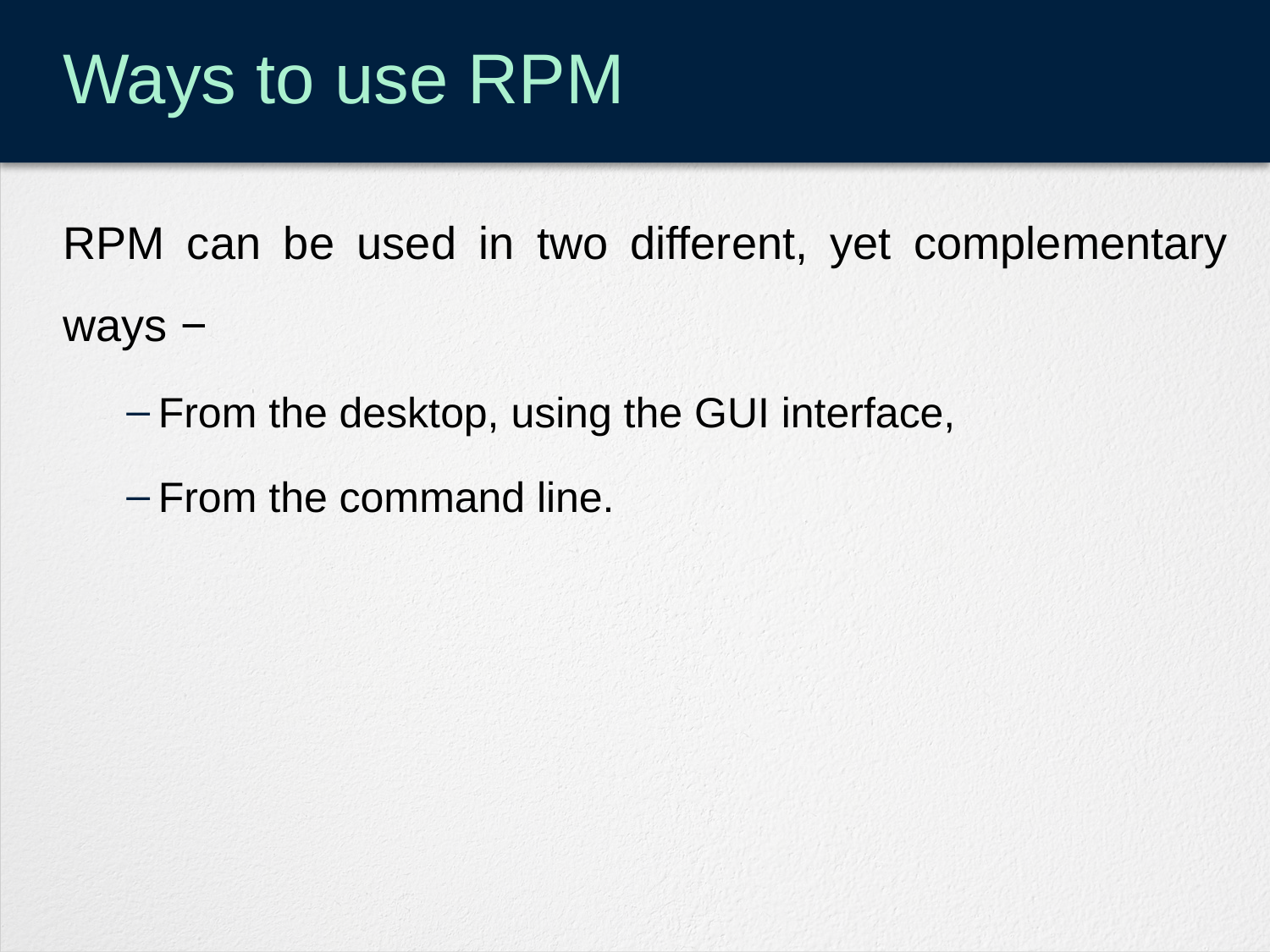

# Ways to use RPM
RPM can be used in two different, yet complementary ways −
From the desktop, using the GUI interface,
From the command line.